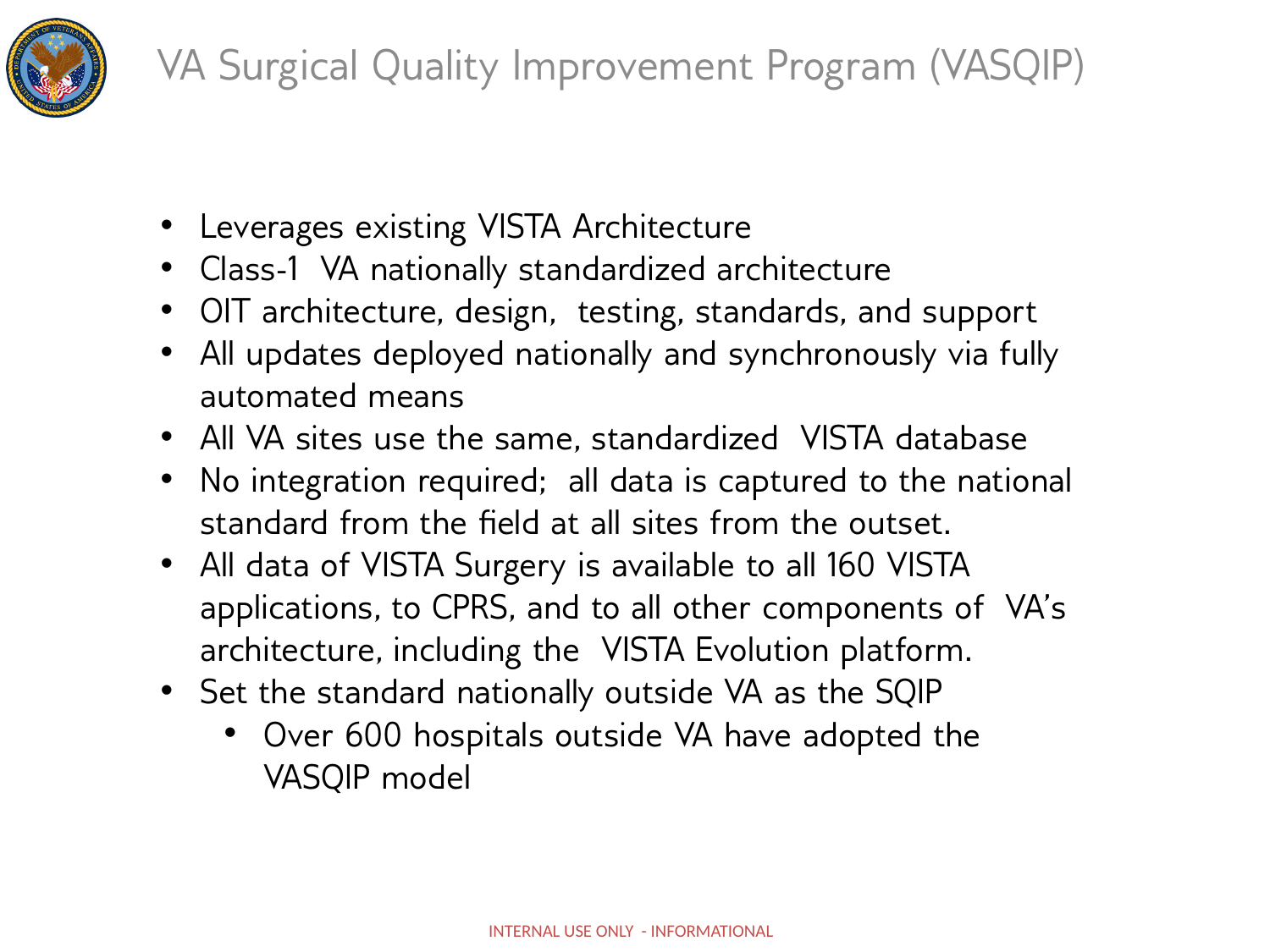

VA Surgical Quality Improvement Program (VASQIP)
Leverages existing VISTA Architecture
Class-1  VA nationally standardized architecture
OIT architecture, design,  testing, standards, and support
All updates deployed nationally and synchronously via fully automated means
All VA sites use the same, standardized  VISTA database
No integration required;  all data is captured to the national standard from the field at all sites from the outset.
All data of VISTA Surgery is available to all 160 VISTA applications, to CPRS, and to all other components of  VA’s architecture, including the  VISTA Evolution platform.
Set the standard nationally outside VA as the SQIP
Over 600 hospitals outside VA have adopted the VASQIP model